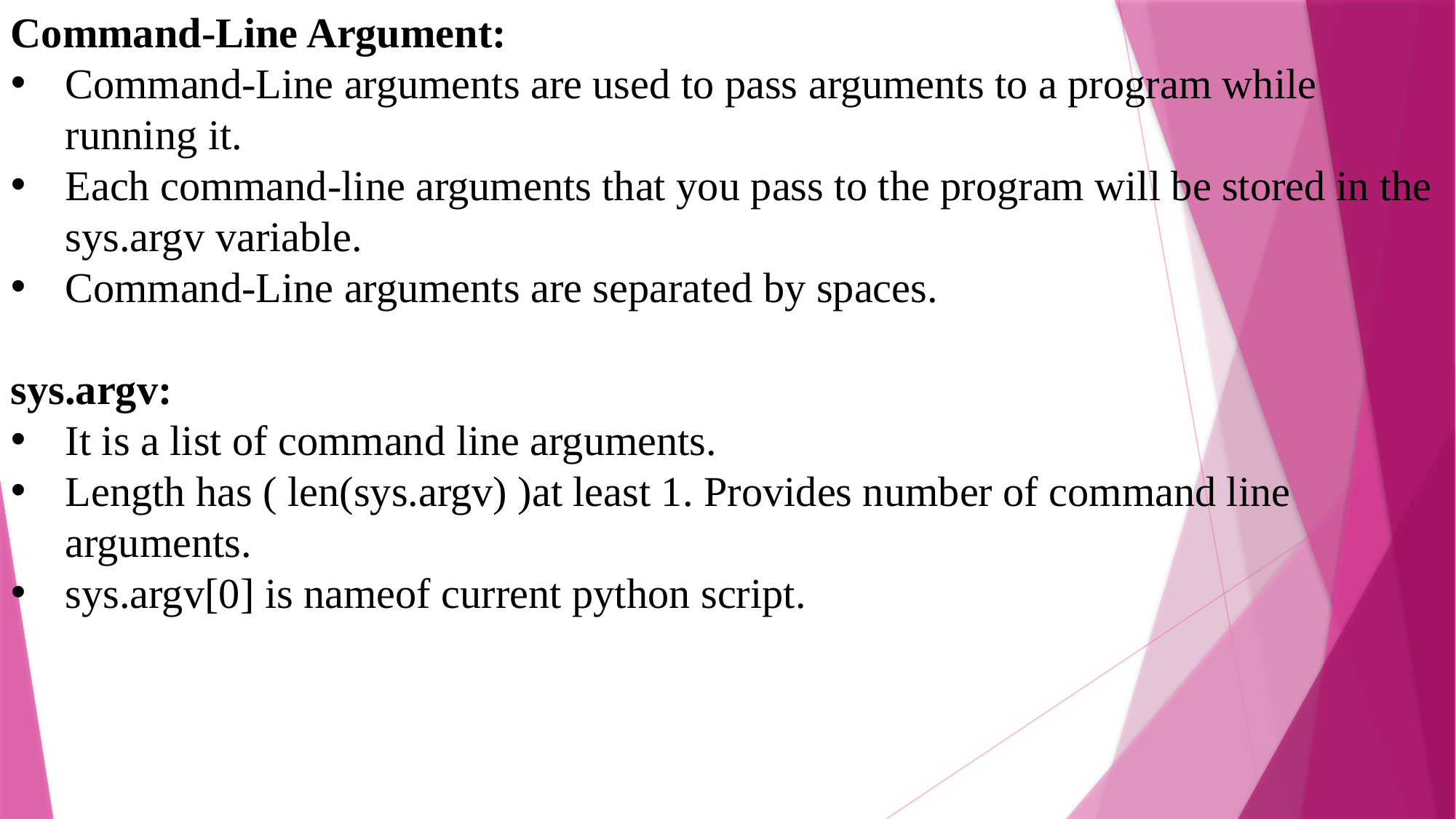

Command-Line Argument:
Command-Line arguments are used to pass arguments to a program while running it.
Each command-line arguments that you pass to the program will be stored in the sys.argv variable.
Command-Line arguments are separated by spaces.

sys.argv:
It is a list of command line arguments.
Length has ( len(sys.argv) )at least 1. Provides number of command line arguments.
sys.argv[0] is nameof current python script.